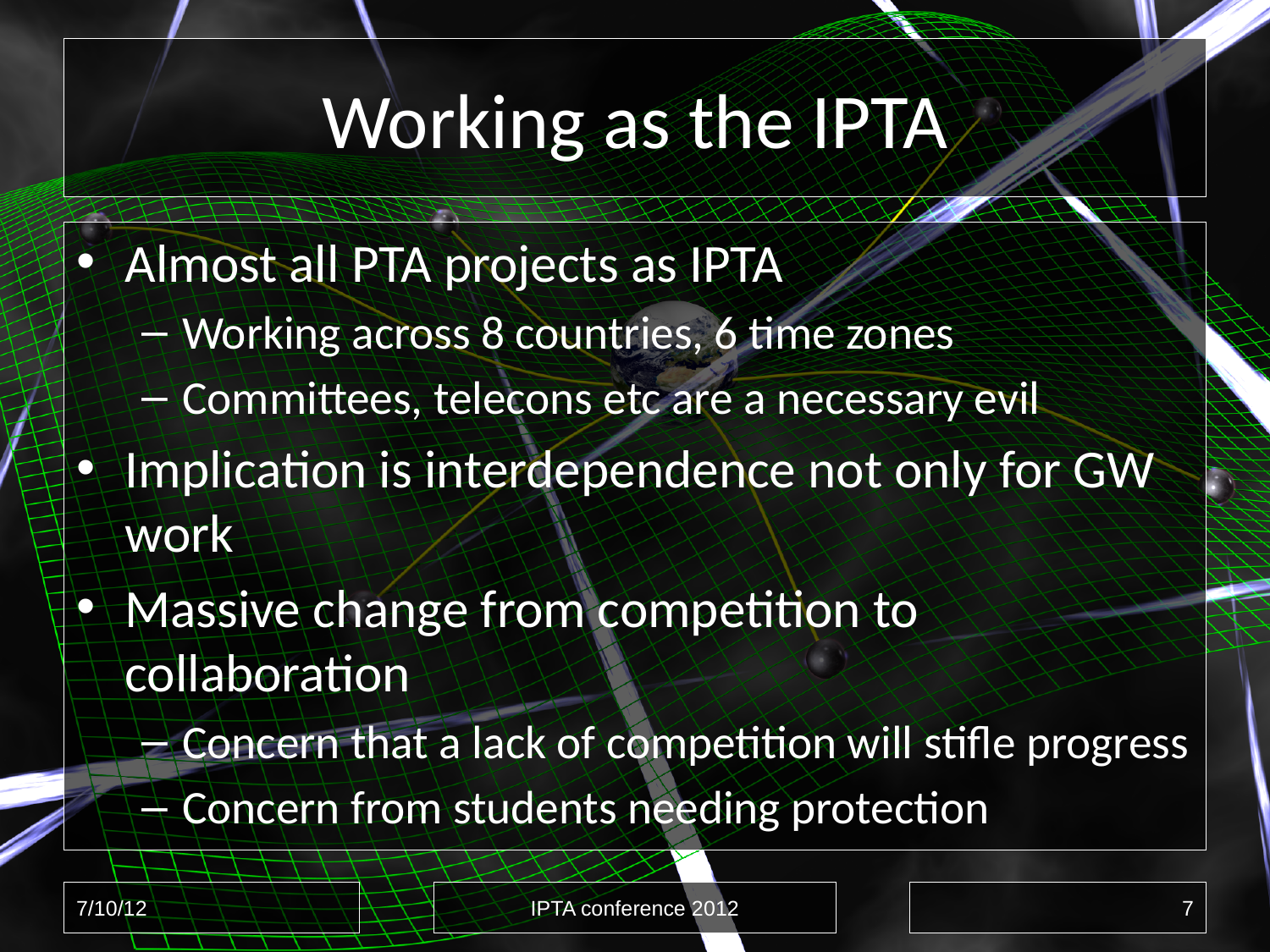

# Working as the IPTA
Almost all PTA projects as IPTA
Working across 8 countries, 6 time zones
Committees, telecons etc are a necessary evil
Implication is interdependence not only for GW work
Massive change from competition to collaboration
Concern that a lack of competition will stifle progress
Concern from students needing protection

7/10/12
IPTA conference 2012
7